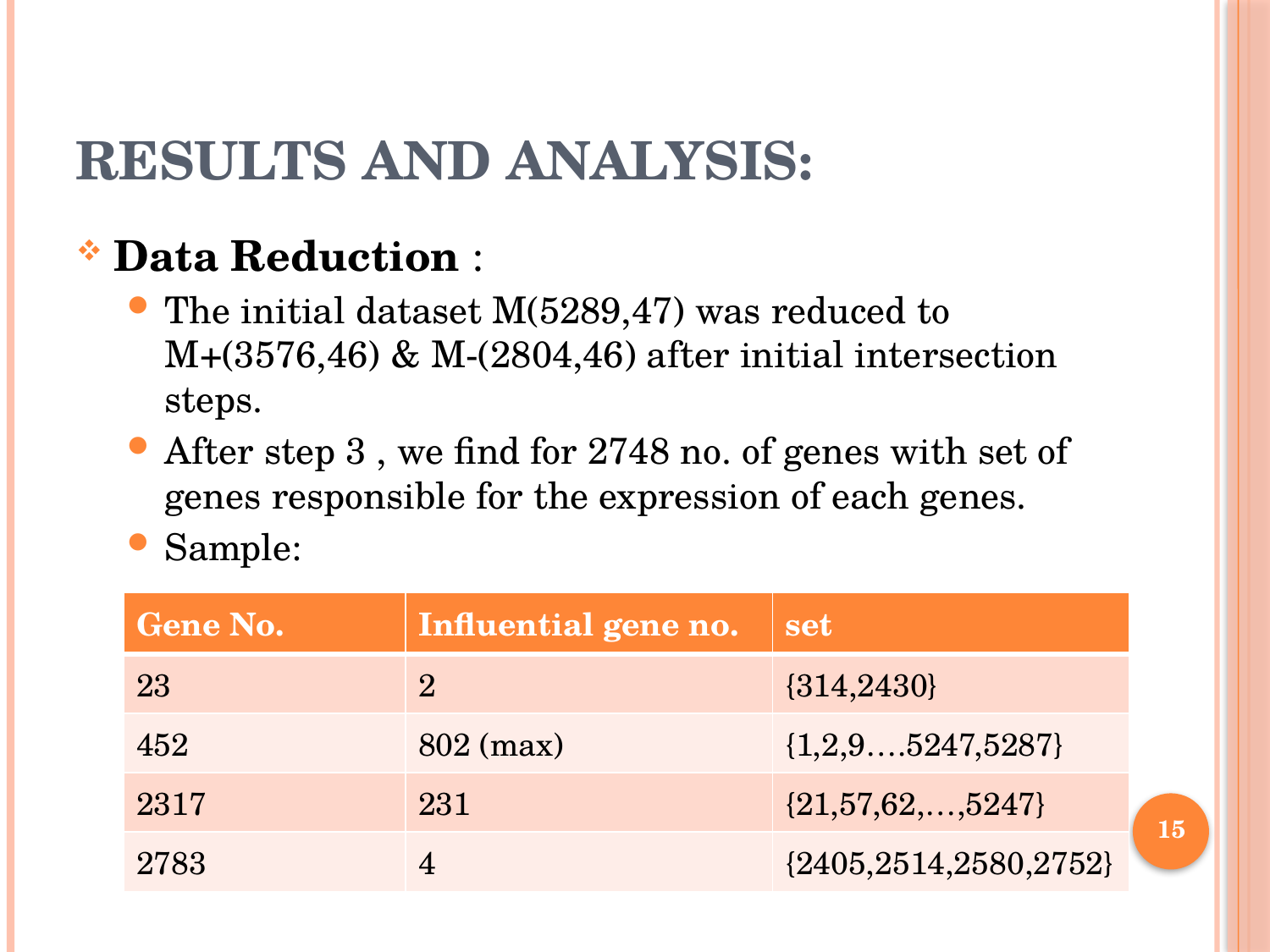

# Results and analysis:
Data Reduction :
The initial dataset M(5289,47) was reduced to M+(3576,46) & M-(2804,46) after initial intersection steps.
After step 3 , we find for 2748 no. of genes with set of genes responsible for the expression of each genes.
Sample:

| Gene No. | Influential gene no. | set |
| --- | --- | --- |
| 23 | 2 | {314,2430} |
| 452 | 802 (max) | {1,2,9….5247,5287} |
| 2317 | 231 | {21,57,62,…,5247} |
| 2783 | 4 | {2405,2514,2580,2752} |
15